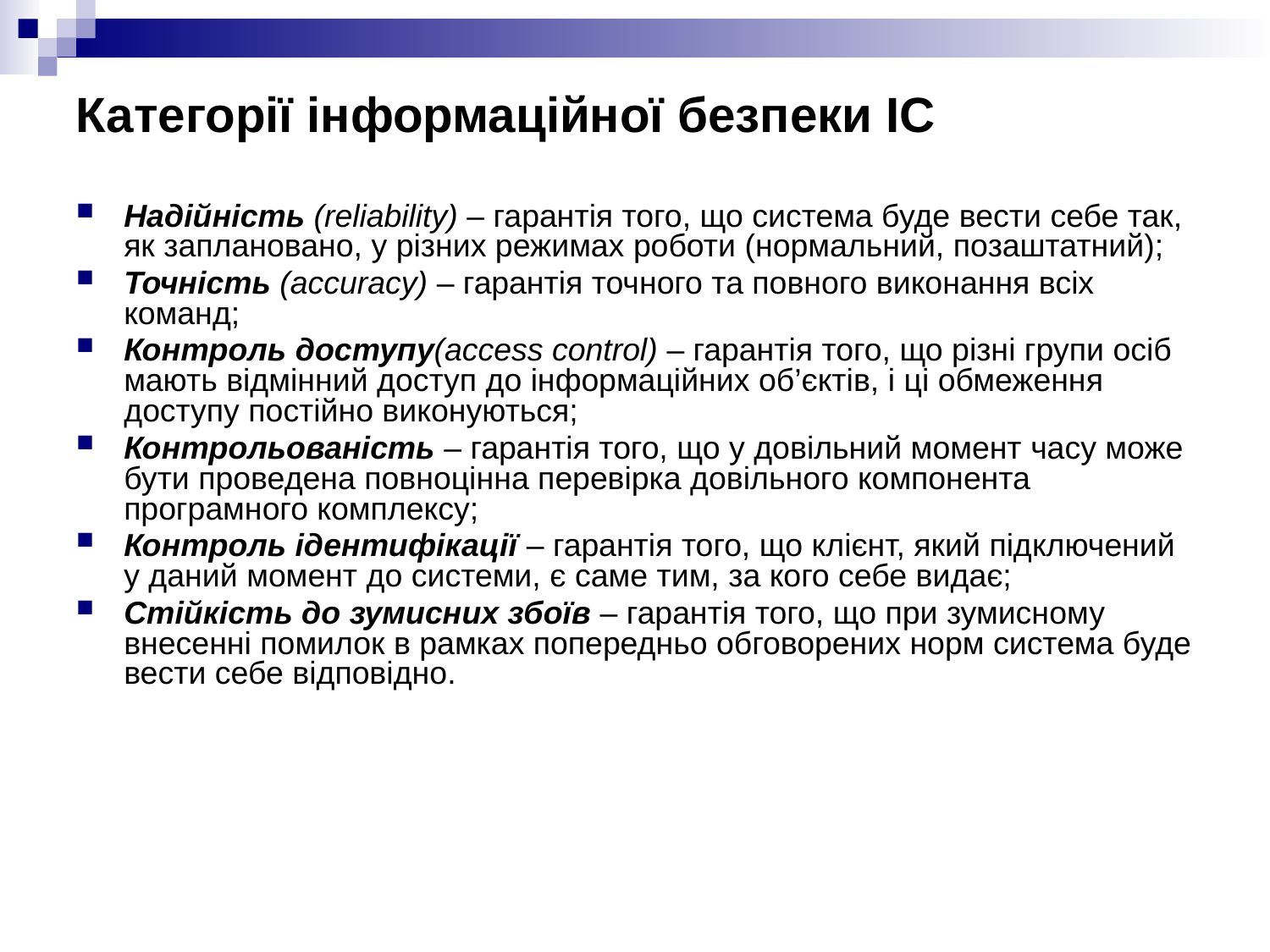

Категорії інформаційної безпеки ІС
#
Надійність (reliability) – гарантія того, що система буде вести себе так, як заплановано, у різних режимах роботи (нормальний, позаштатний);
Точність (accuracy) – гарантія точного та повного виконання всіх команд;
Контроль доступу(access control) – гарантія того, що різні групи осіб мають відмінний доступ до інформаційних об’єктів, і ці обмеження доступу постійно виконуються;
Контрольованість – гарантія того, що у довільний момент часу може бути проведена повноцінна перевірка довільного компонента програмного комплексу;
Контроль ідентифікації – гарантія того, що клієнт, який підключений у даний момент до системи, є саме тим, за кого себе видає;
Стійкість до зумисних збоїв – гарантія того, що при зумисному внесенні помилок в рамках попередньо обговорених норм система буде вести себе відповідно.